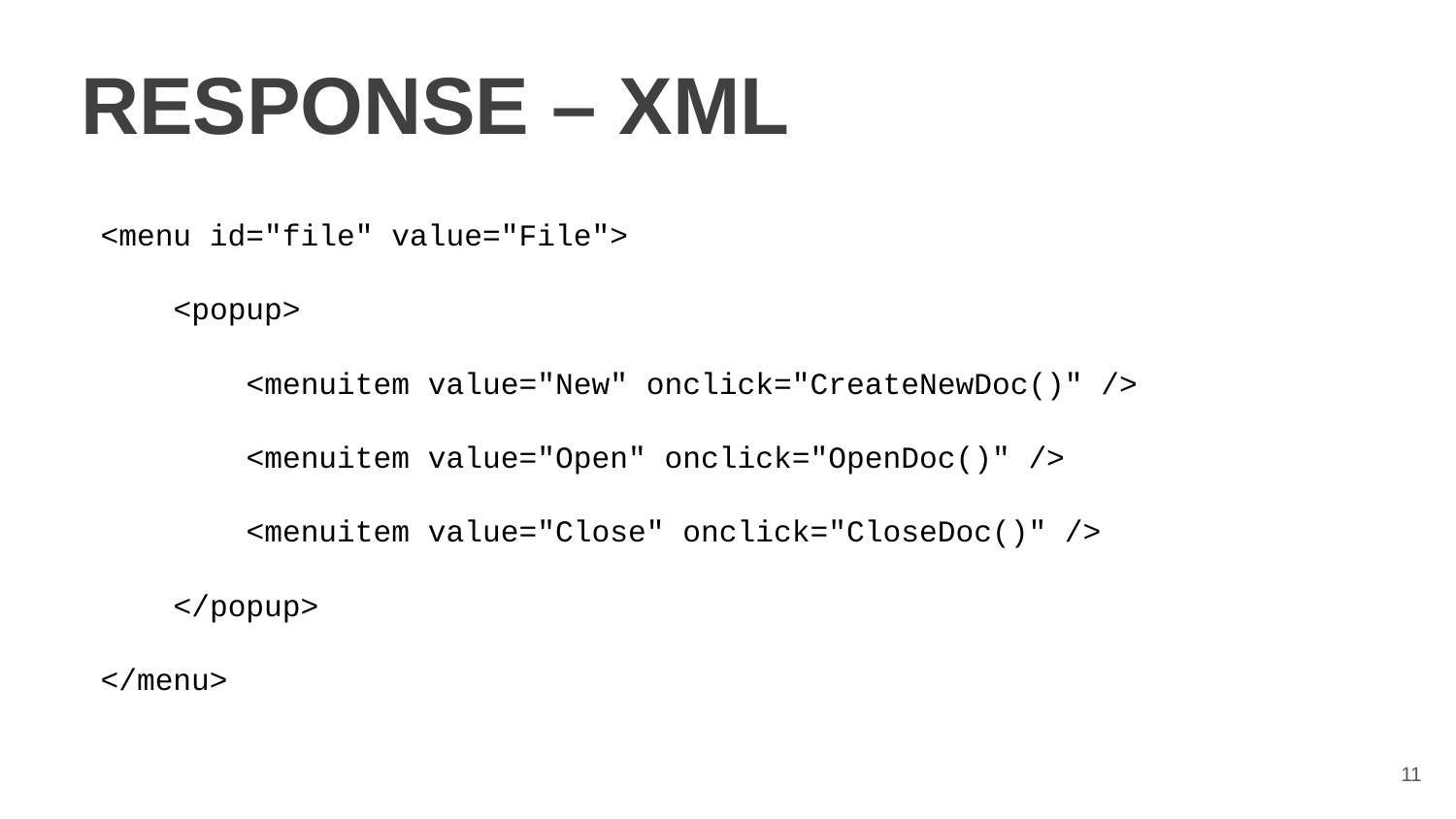

RESPONSE – XML
<menu id="file" value="File">
    <popup>
        <menuitem value="New" onclick="CreateNewDoc()" />
<menuitem value="Open" onclick="OpenDoc()" />
        <menuitem value="Close" onclick="CloseDoc()" />
    </popup>
</menu>
11